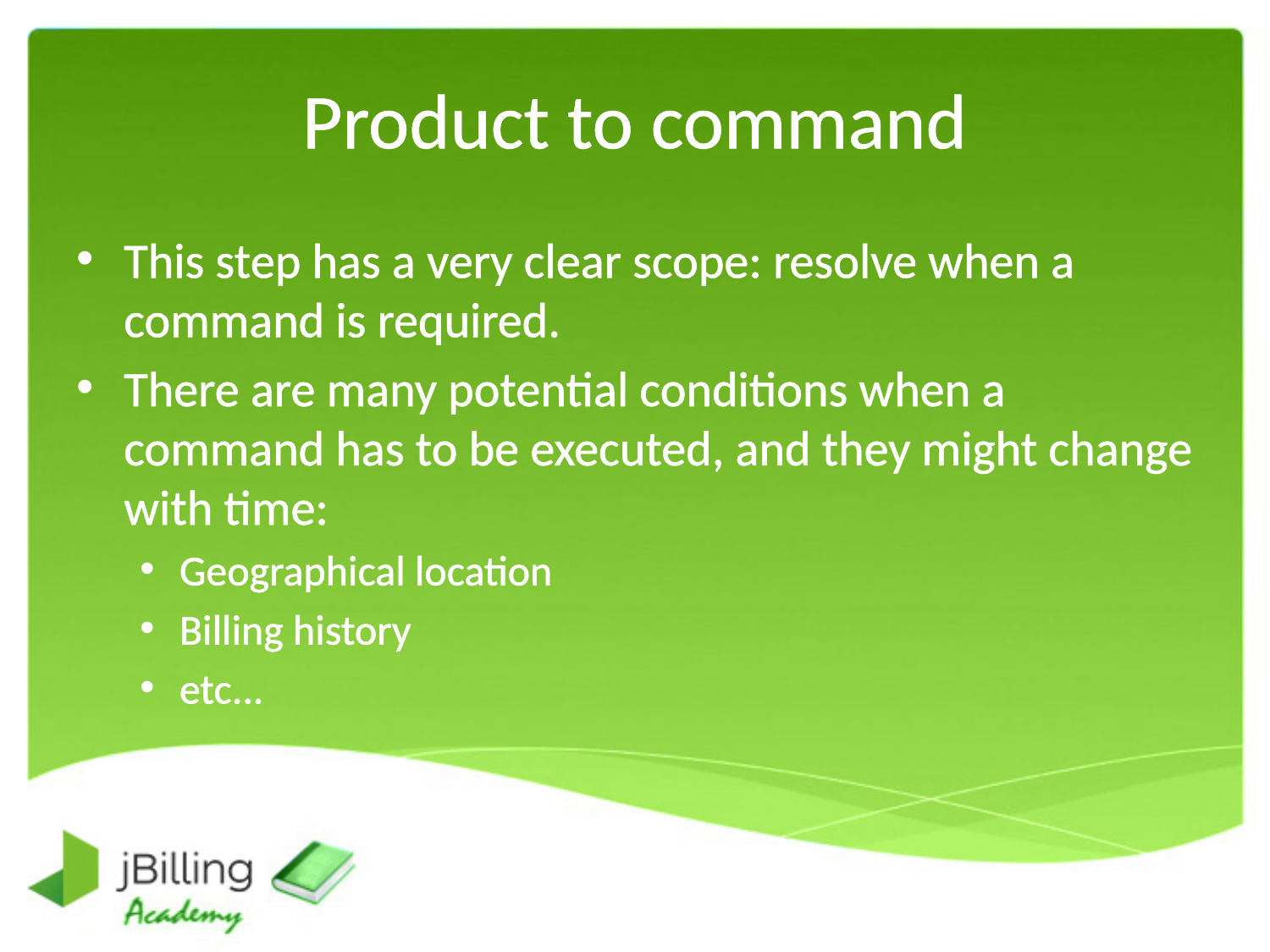

# Product to command
This step has a very clear scope: resolve when a command is required.
There are many potential conditions when a command has to be executed, and they might change with time:
Geographical location
Billing history
etc...